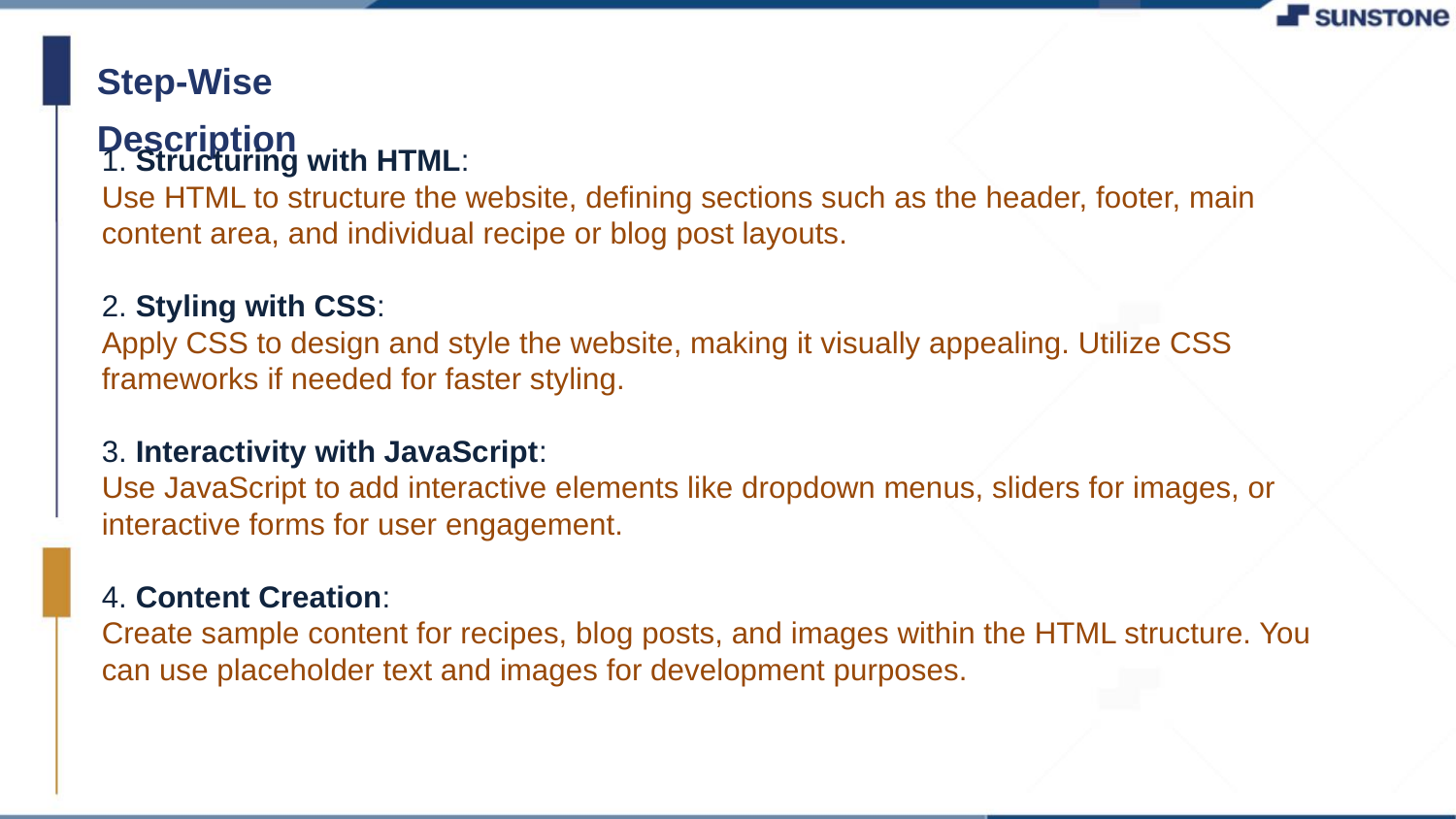

Step-Wise Description

1. Structuring with HTML:
Use HTML to structure the website, defining sections such as the header, footer, main content area, and individual recipe or blog post layouts.

2. Styling with CSS:
Apply CSS to design and style the website, making it visually appealing. Utilize CSS frameworks if needed for faster styling.

3. Interactivity with JavaScript:
Use JavaScript to add interactive elements like dropdown menus, sliders for images, or interactive forms for user engagement.

4. Content Creation:
Create sample content for recipes, blog posts, and images within the HTML structure. You can use placeholder text and images for development purposes.